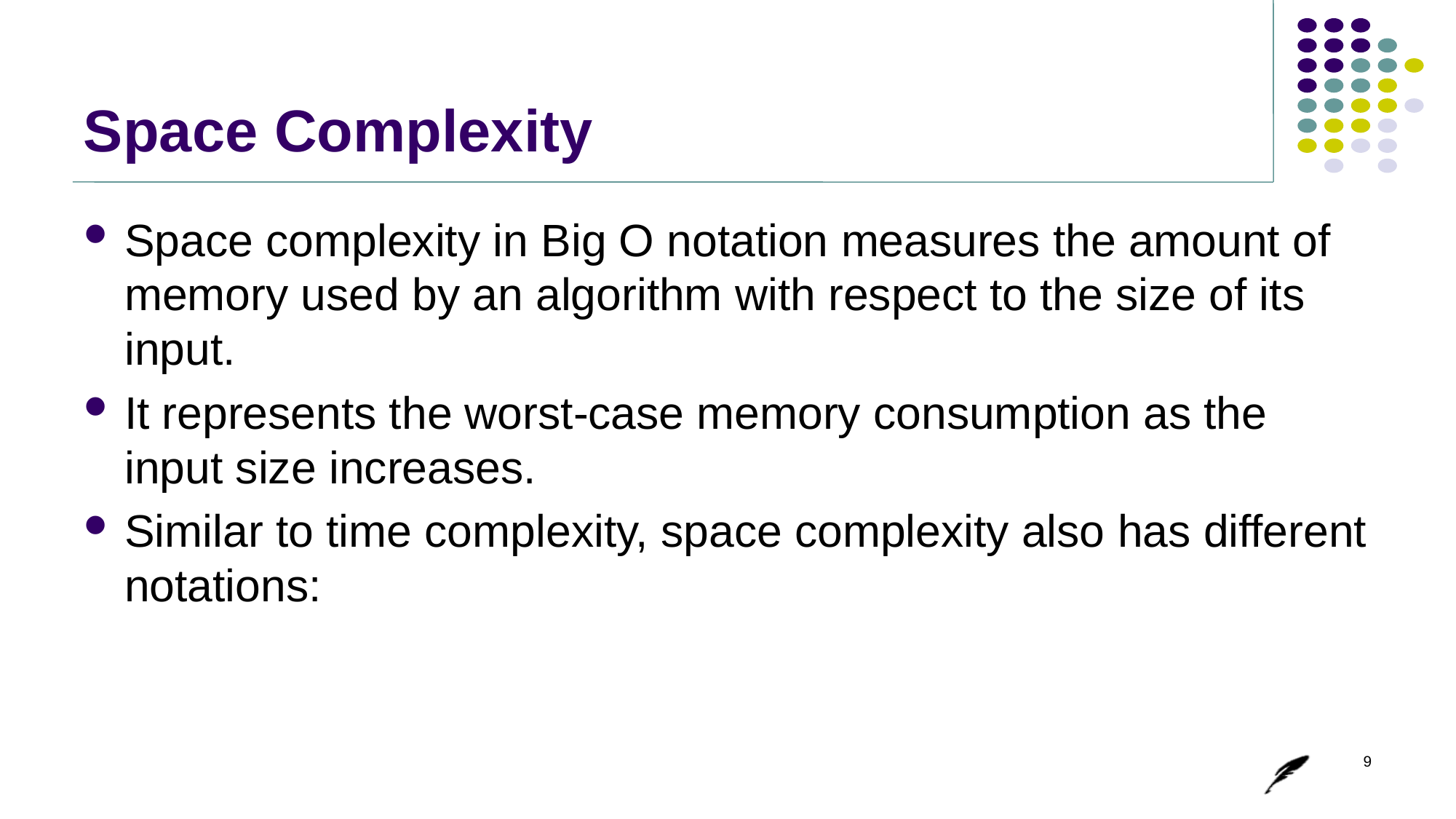

# Space Complexity
Space complexity in Big O notation measures the amount of memory used by an algorithm with respect to the size of its input.
It represents the worst-case memory consumption as the input size increases.
Similar to time complexity, space complexity also has different notations:
9